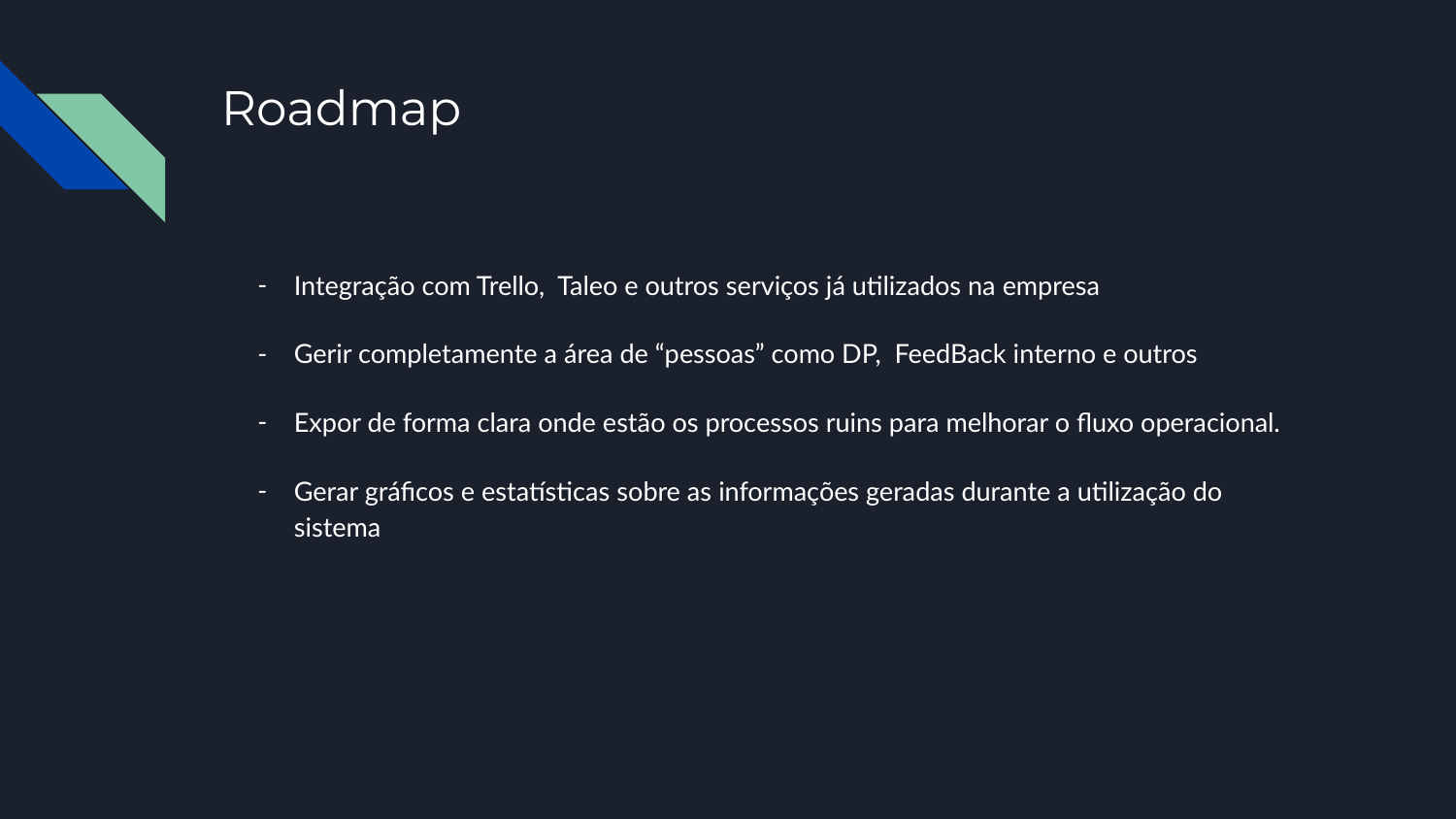

# Roadmap
Integração com Trello,  Taleo e outros serviços já utilizados na empresa
Gerir completamente a área de “pessoas” como DP,  FeedBack interno e outros
Expor de forma clara onde estão os processos ruins para melhorar o fluxo operacional.
Gerar gráficos e estatísticas sobre as informações geradas durante a utilização do sistema